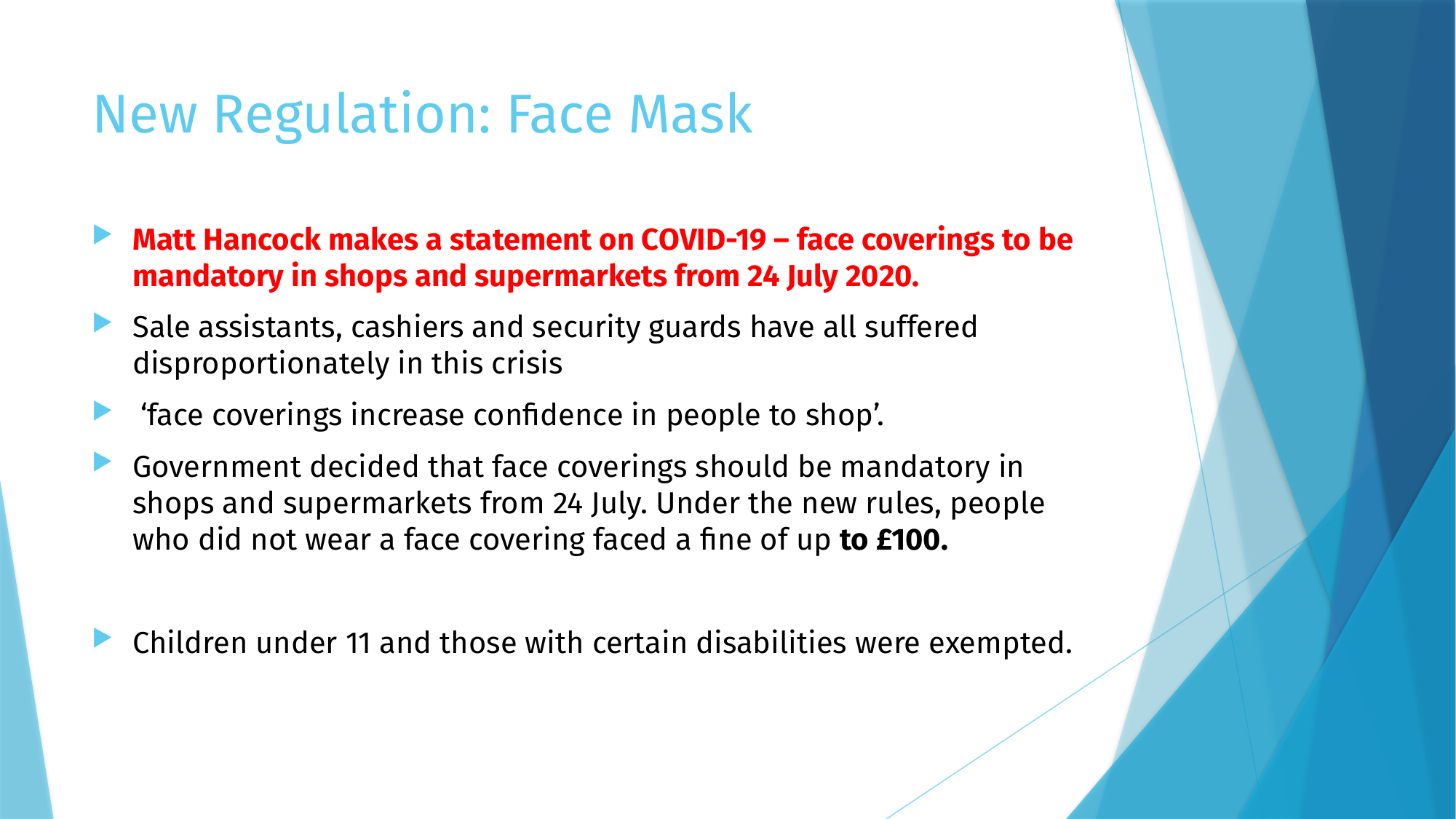

# New Regulation: Face Mask
Matt Hancock makes a statement on COVID-19 – face coverings to be mandatory in shops and supermarkets from 24 July 2020.
Sale assistants, cashiers and security guards have all suffered disproportionately in this crisis
 ‘face coverings increase confidence in people to shop’.
Government decided that face coverings should be mandatory in shops and supermarkets from 24 July. Under the new rules, people who did not wear a face covering faced a fine of up to £100.

Children under 11 and those with certain disabilities were exempted.